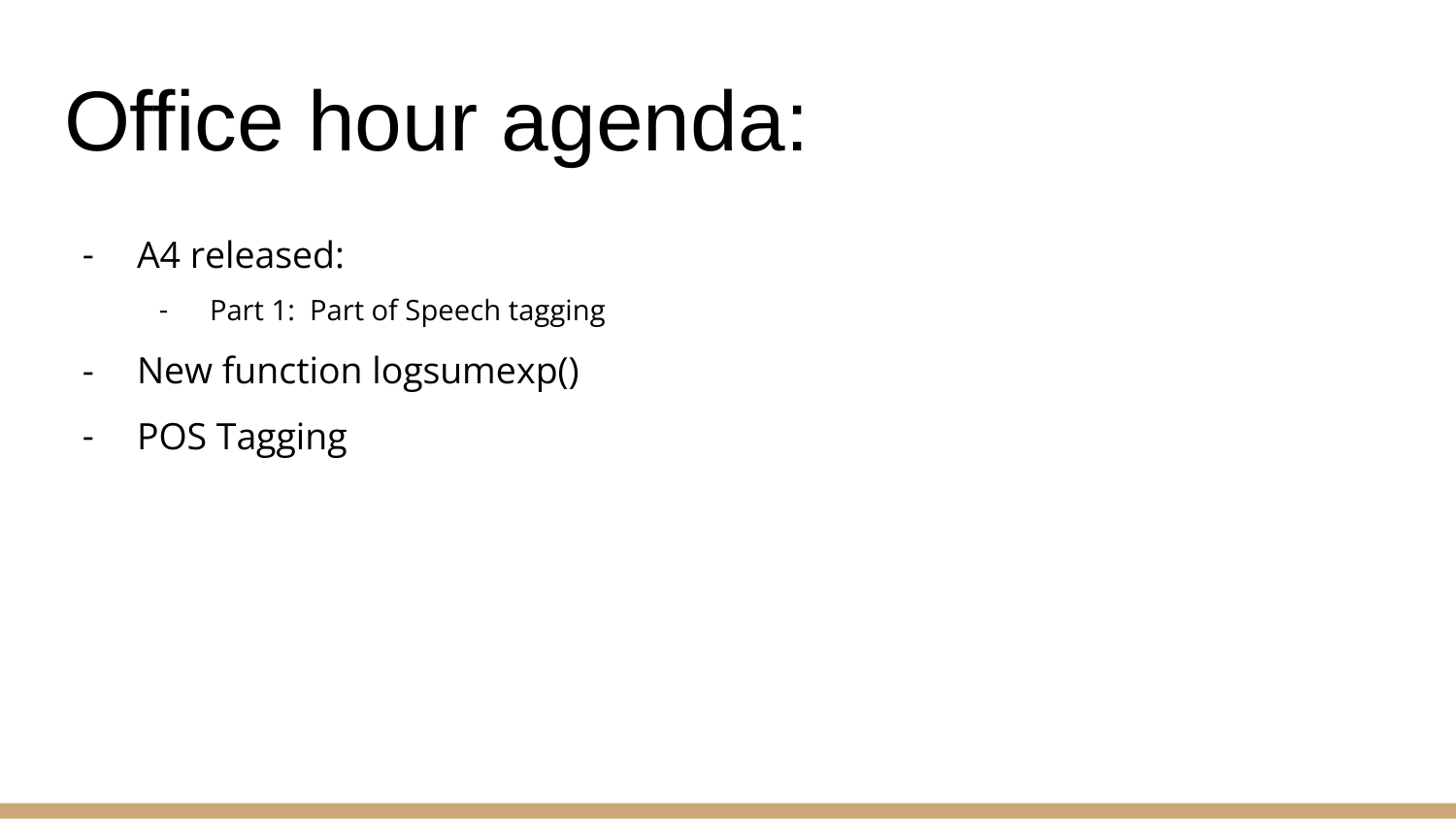

# Office hour agenda:
A4 released:
Part 1:  Part of Speech tagging
New function logsumexp()
POS Tagging